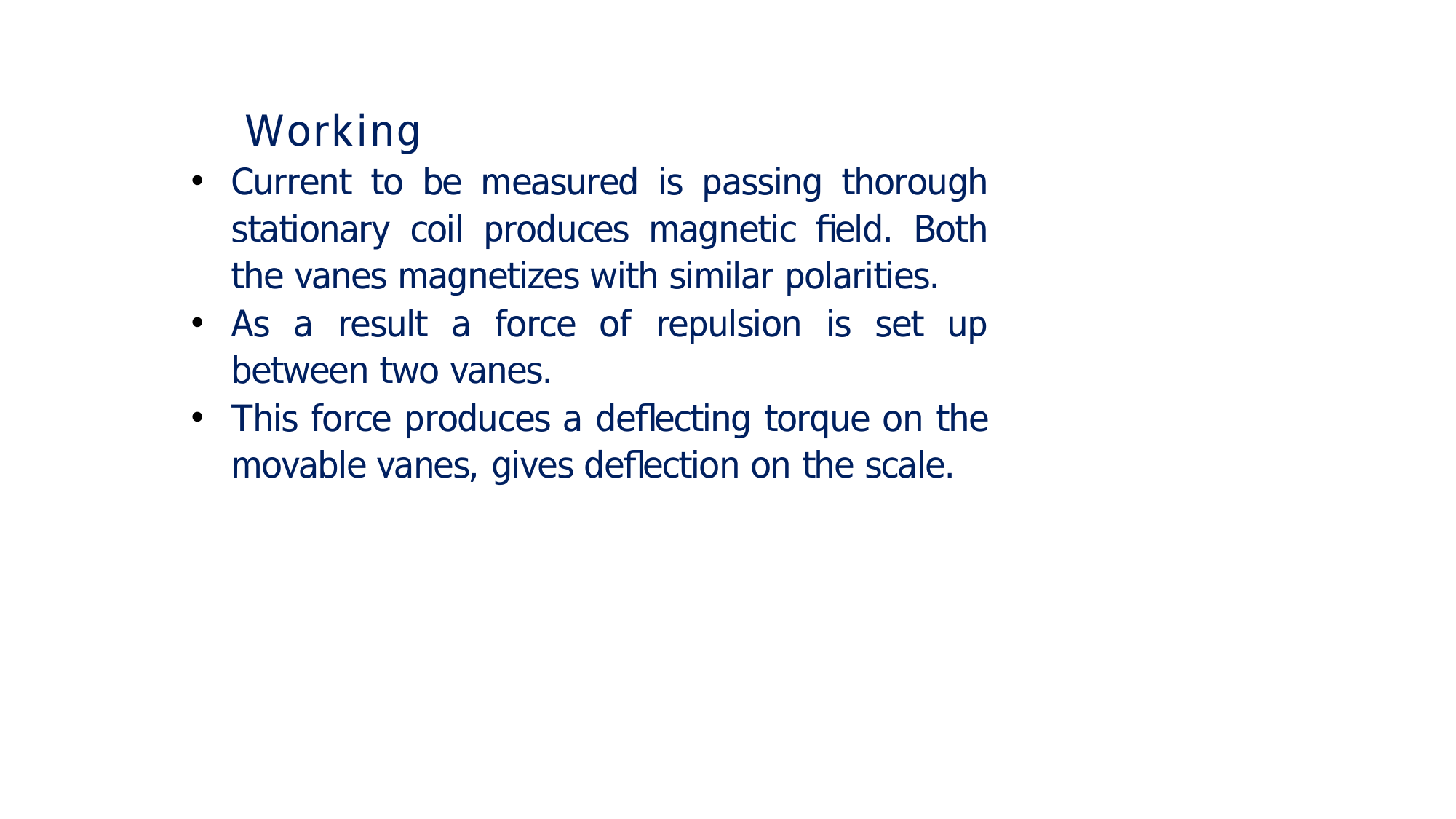

Working
Current to be measured is passing thorough stationary coil produces magnetic field. Both the vanes magnetizes with similar polarities.
As a result a force of repulsion is set up between two vanes.
This force produces a deflecting torque on the movable vanes, gives deflection on the scale.